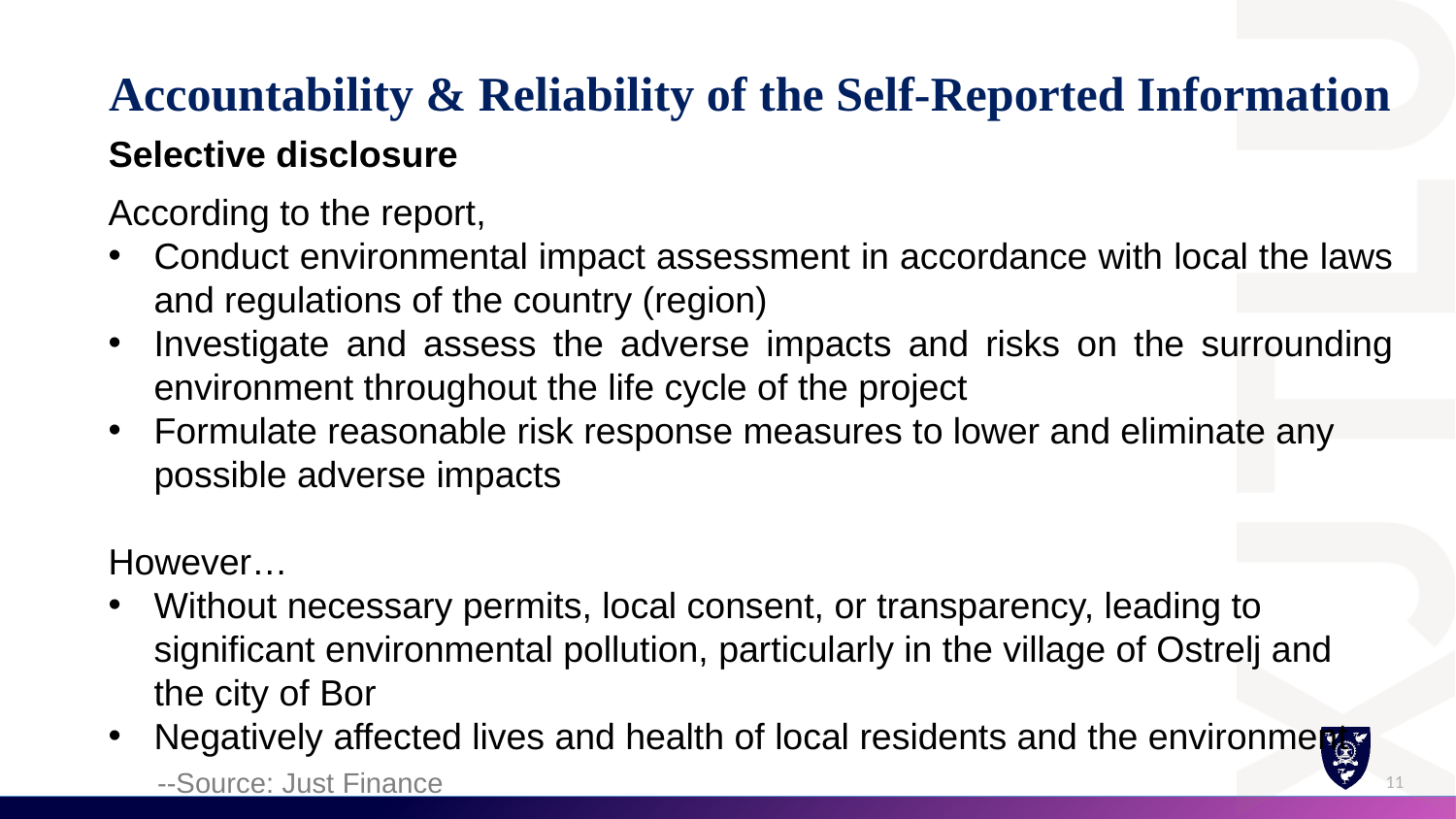

# Accountability & Reliability of the Self-Reported Information
Selective disclosure
According to the report,
Conduct environmental impact assessment in accordance with local the laws and regulations of the country (region)
Investigate and assess the adverse impacts and risks on the surrounding environment throughout the life cycle of the project
Formulate reasonable risk response measures to lower and eliminate any possible adverse impacts

However…
Without necessary permits, local consent, or transparency, leading to significant environmental pollution, particularly in the village of Ostrelj and the city of Bor
Negatively affected lives and health of local residents and the environment
     --Source: Just Finance

11